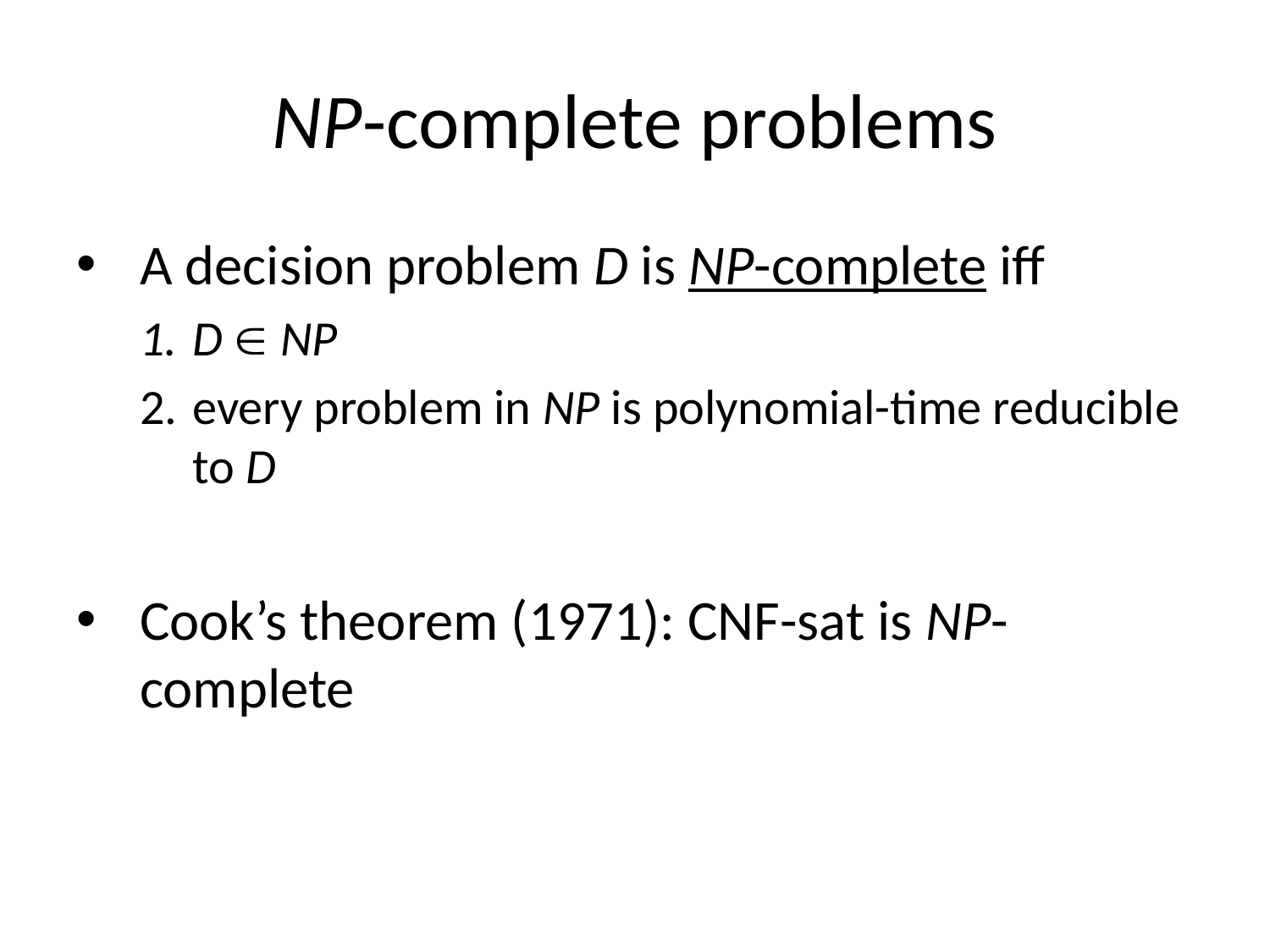

# NP-complete problems
A decision problem D is NP-complete iff
D ∈ NP
every problem in NP is polynomial-time reducible to D

Cook’s theorem (1971): CNF-sat is NP-complete